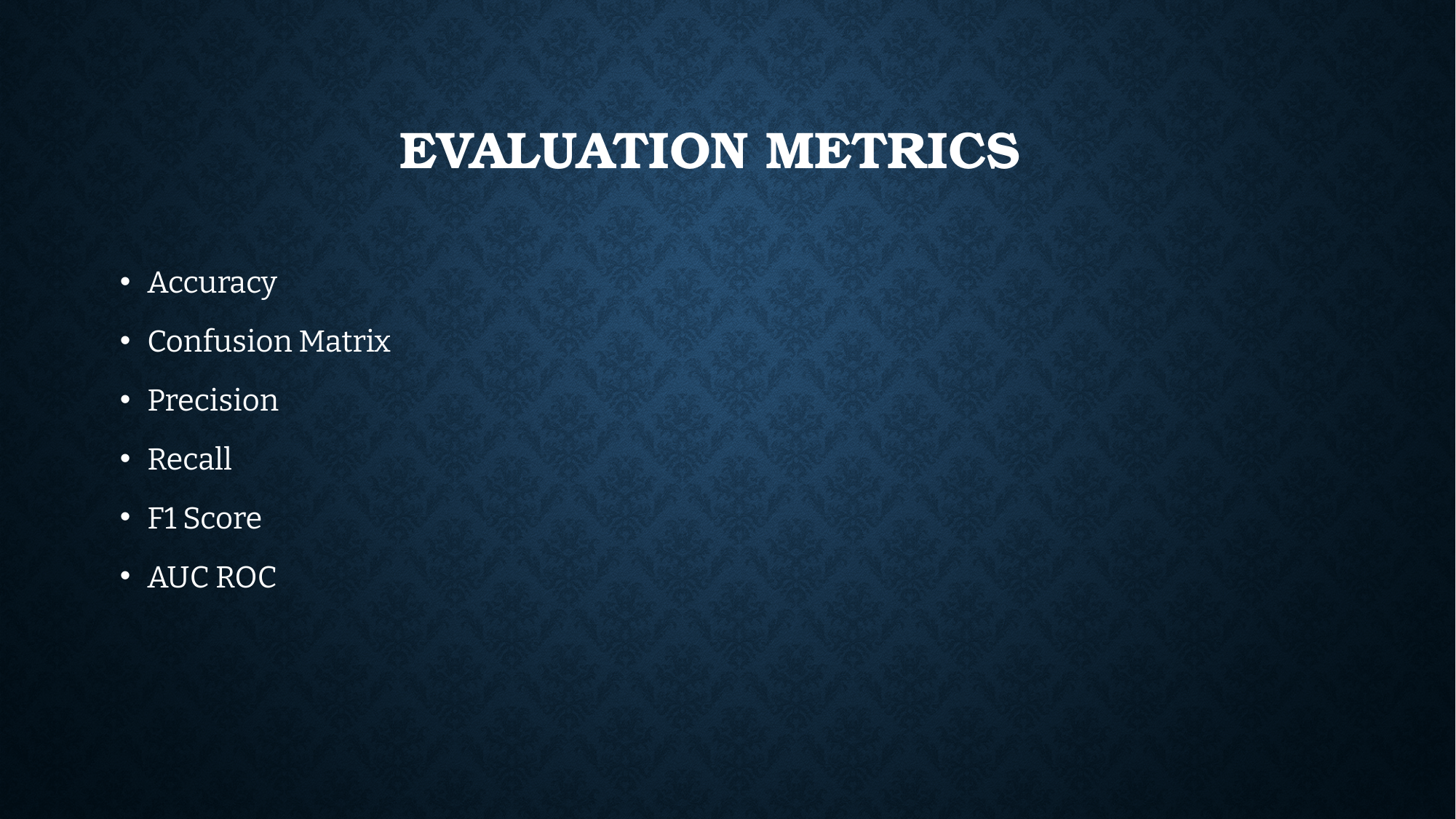

# Evaluation metrics
Accuracy
Confusion Matrix
Precision
Recall
F1 Score
AUC ROC